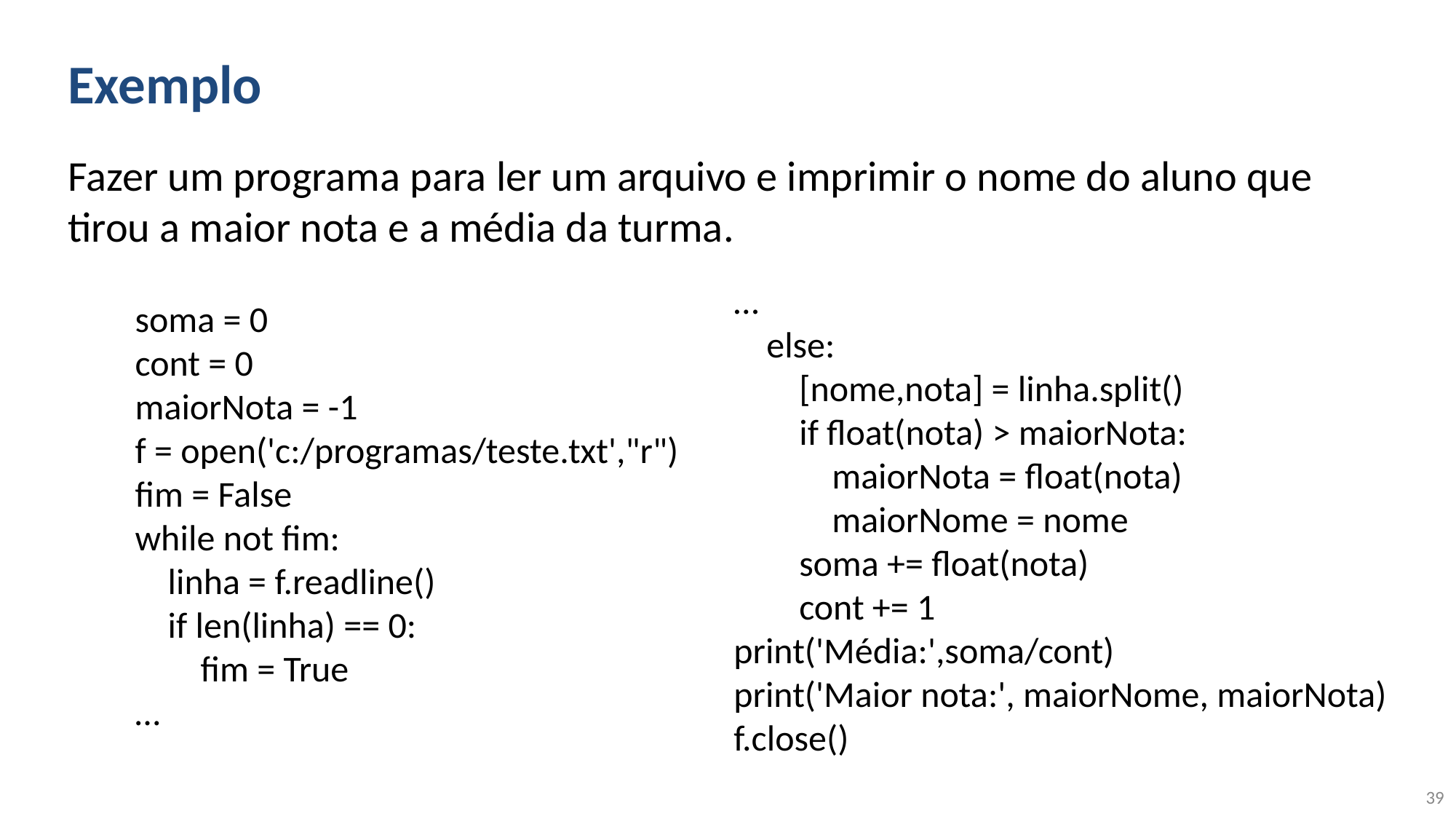

# Exemplo
Fazer um programa para ler um arquivo e imprimir o nome do aluno que tirou a maior nota e a média da turma.
…
    else:
        [nome,nota] = linha.split()
        if float(nota) > maiorNota:
            maiorNota = float(nota)
            maiorNome = nome
        soma += float(nota)
        cont += 1
print('Média:',soma/cont)
print('Maior nota:', maiorNome, maiorNota)
f.close()
soma = 0
cont = 0
maiorNota = -1
f = open('c:/programas/teste.txt',"r")
fim = False
while not fim:
    linha = f.readline()
    if len(linha) == 0:
        fim = True
…
39